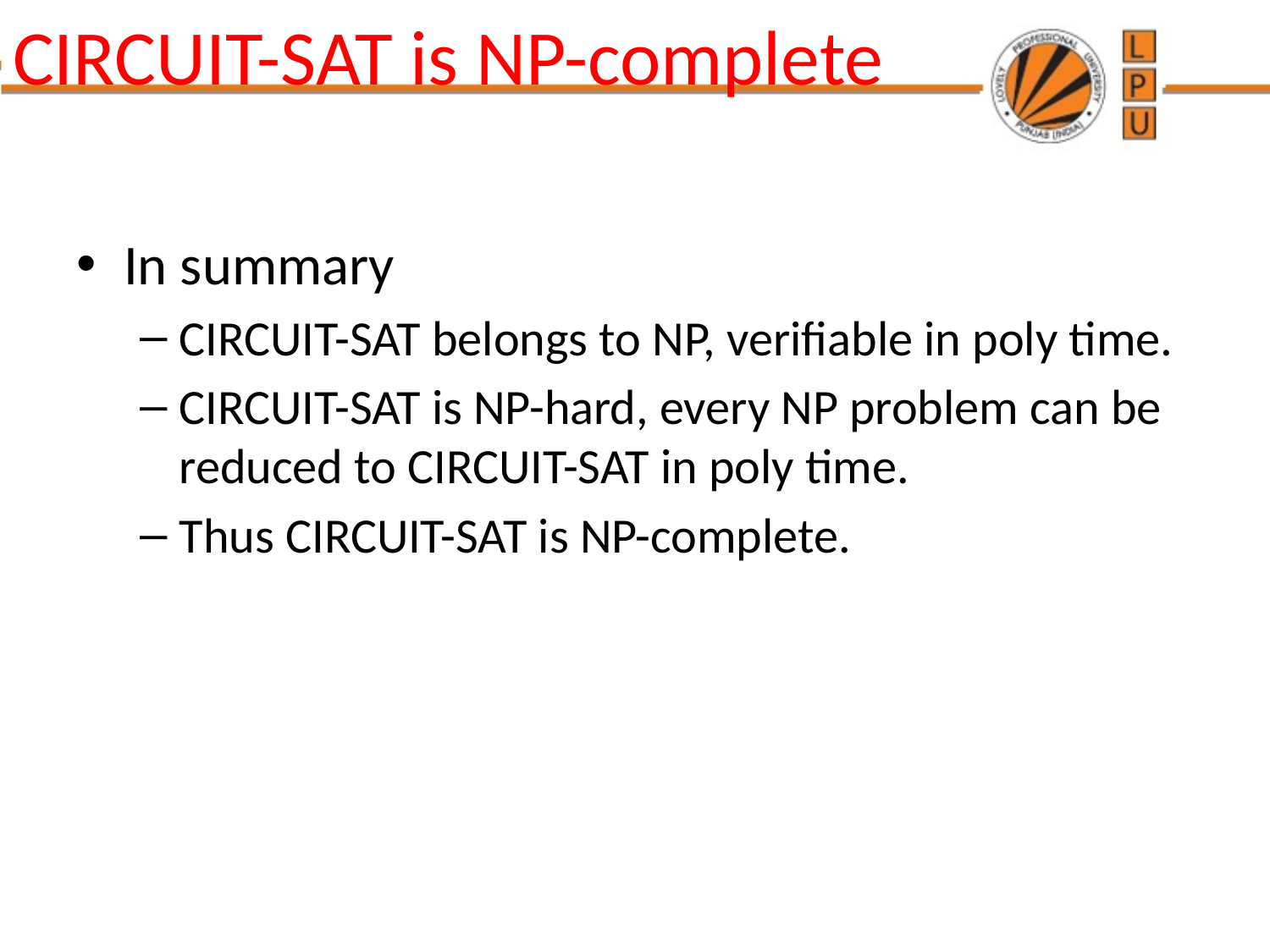

# CIRCUIT-SAT is NP-complete
In summary
CIRCUIT-SAT belongs to NP, verifiable in poly time.
CIRCUIT-SAT is NP-hard, every NP problem can be reduced to CIRCUIT-SAT in poly time.
Thus CIRCUIT-SAT is NP-complete.